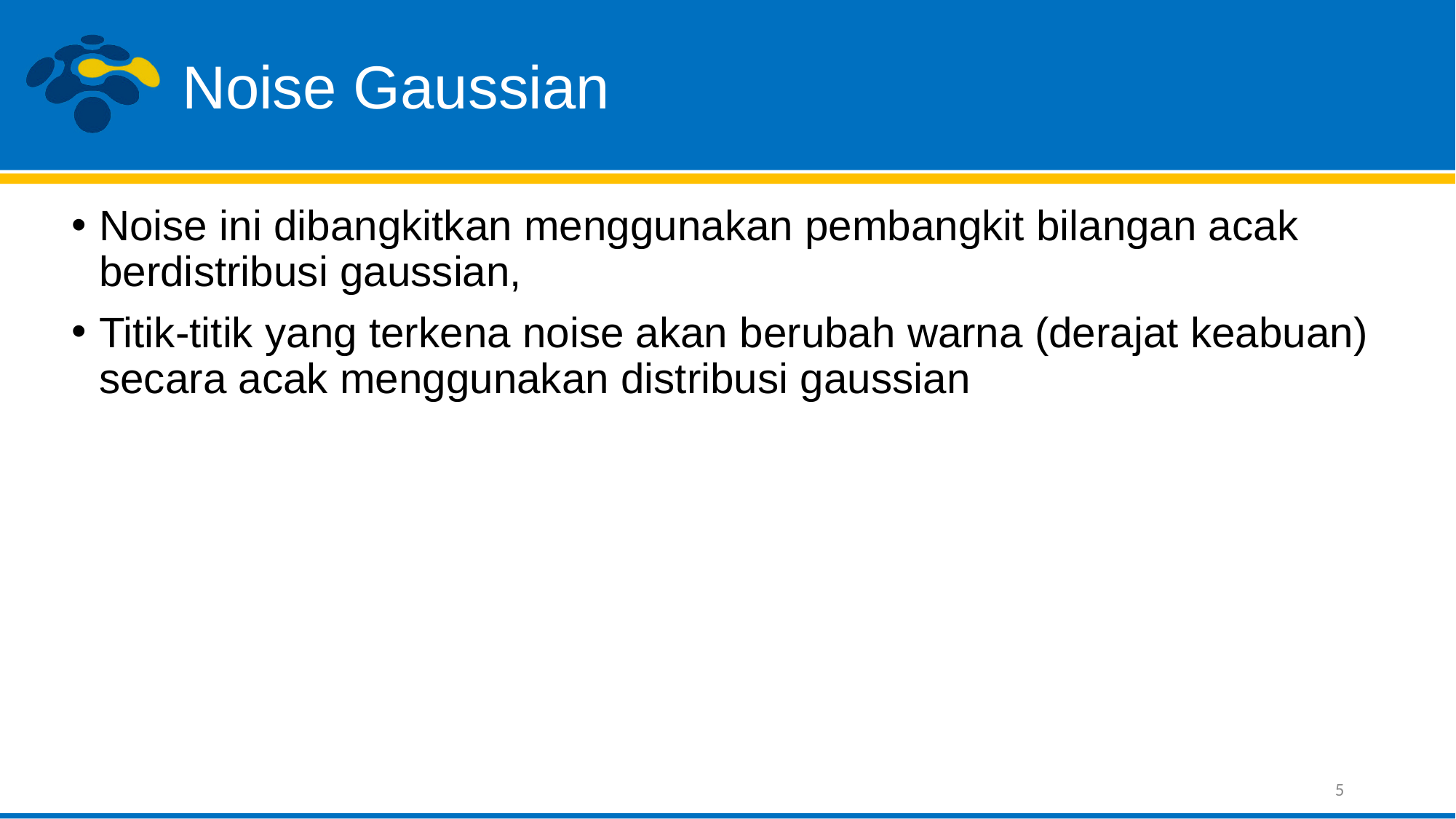

# Noise Gaussian
Noise ini dibangkitkan menggunakan pembangkit bilangan acak berdistribusi gaussian,
Titik-titik yang terkena noise akan berubah warna (derajat keabuan) secara acak menggunakan distribusi gaussian
5